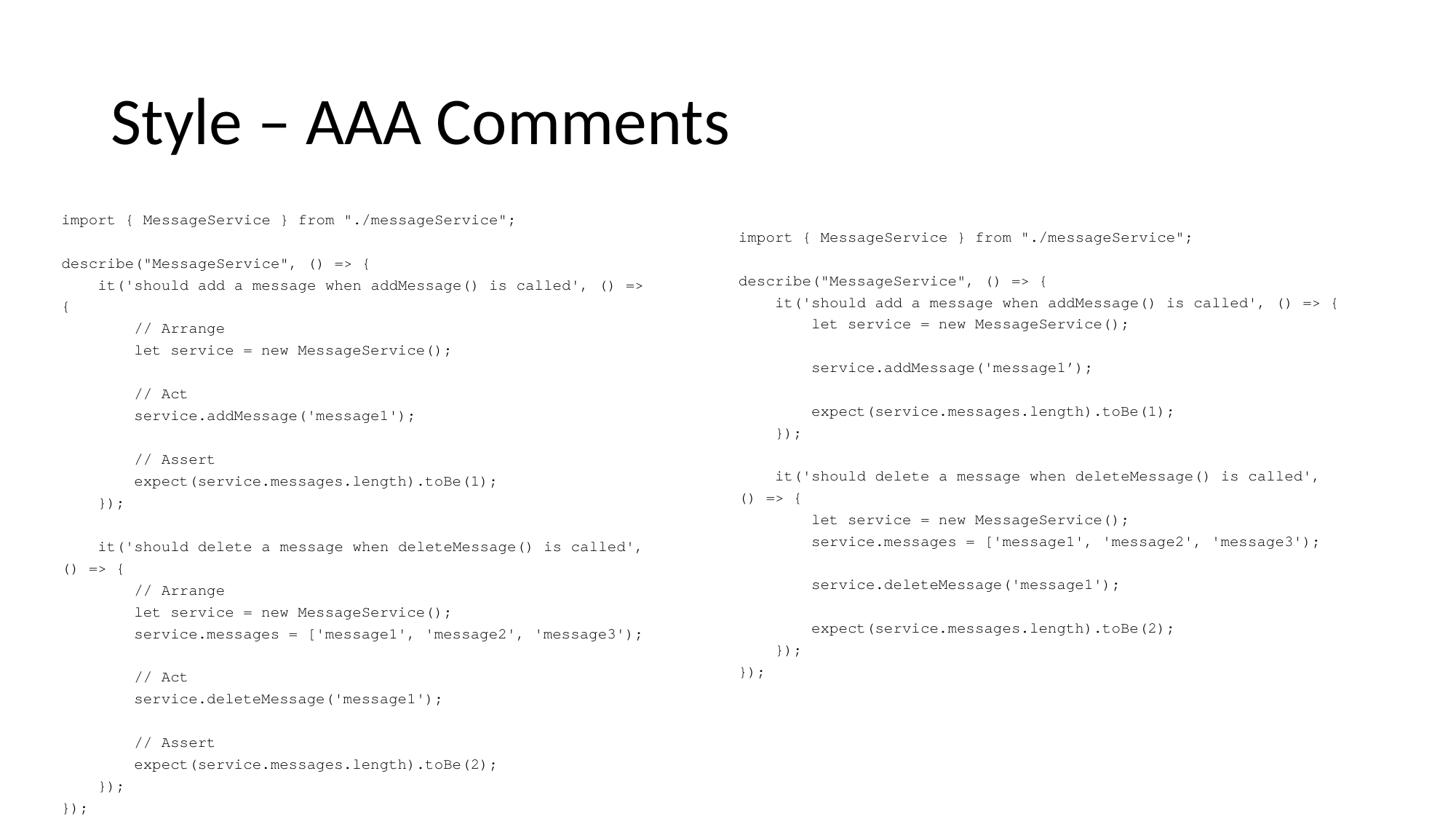

# Style – AAA Comments
import { MessageService } from "./messageService";

describe("MessageService", () => {
    it('should add a message when addMessage() is called', () => {
        // Arrange
        let service = new MessageService();

        // Act
        service.addMessage('message1');

        // Assert
        expect(service.messages.length).toBe(1);
    });

    it('should delete a message when deleteMessage() is called', () => {
        // Arrange
        let service = new MessageService();
        service.messages = ['message1', 'message2', 'message3');

        // Act
        service.deleteMessage('message1');

        // Assert
        expect(service.messages.length).toBe(2);
    });
});
import { MessageService } from "./messageService";

describe("MessageService", () => {
    it('should add a message when addMessage() is called', () => {
        let service = new MessageService();

        service.addMessage('message1’);

        expect(service.messages.length).toBe(1);
    });

    it('should delete a message when deleteMessage() is called', () => {
        let service = new MessageService();
        service.messages = ['message1', 'message2', 'message3');

        service.deleteMessage('message1');

        expect(service.messages.length).toBe(2);
    });
});